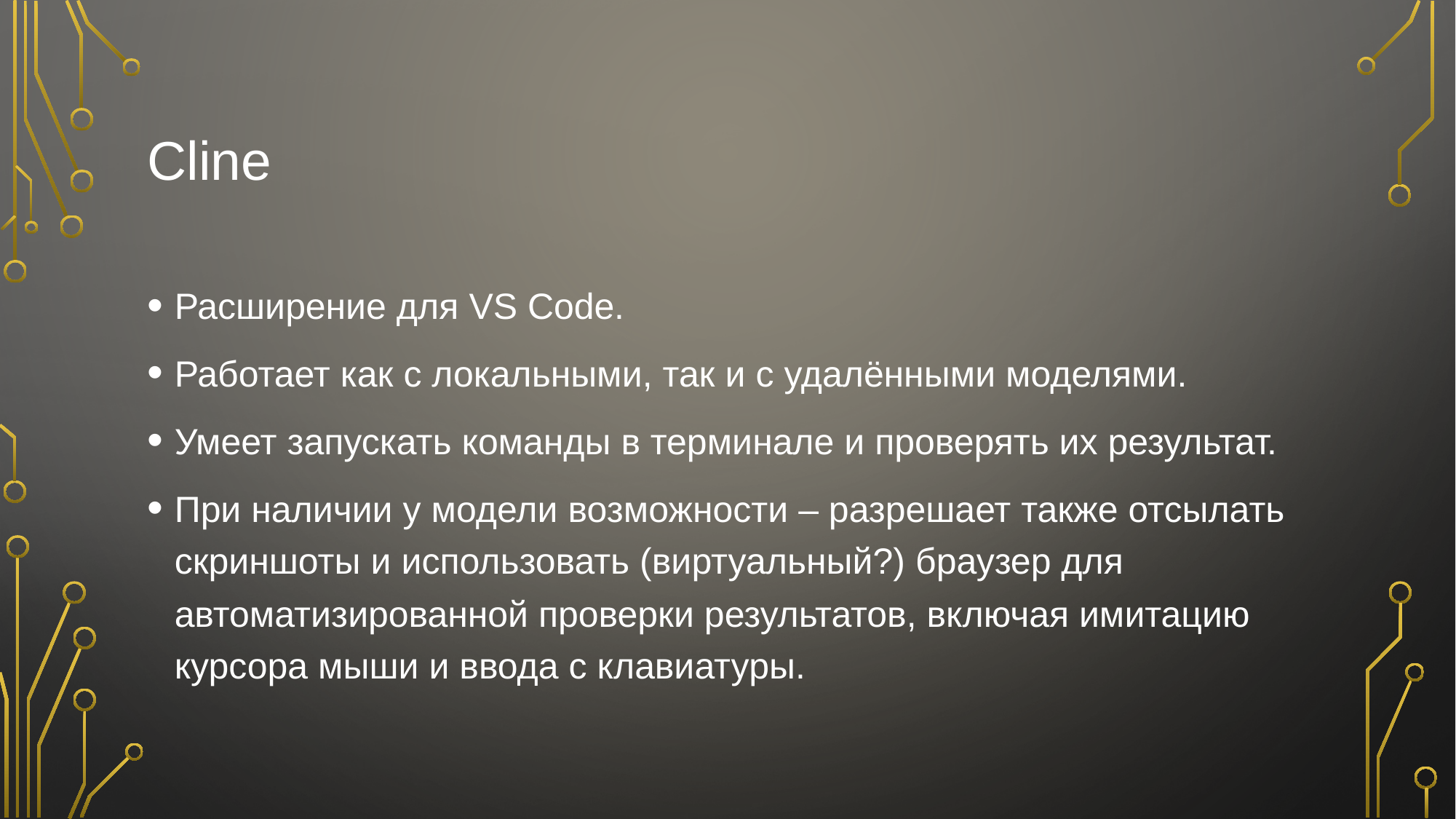

# Cline
Расширение для VS Code.
Работает как с локальными, так и с удалёнными моделями.
Умеет запускать команды в терминале и проверять их результат.
При наличии у модели возможности – разрешает также отсылать скриншоты и использовать (виртуальный?) браузер для автоматизированной проверки результатов, включая имитацию курсора мыши и ввода с клавиатуры.